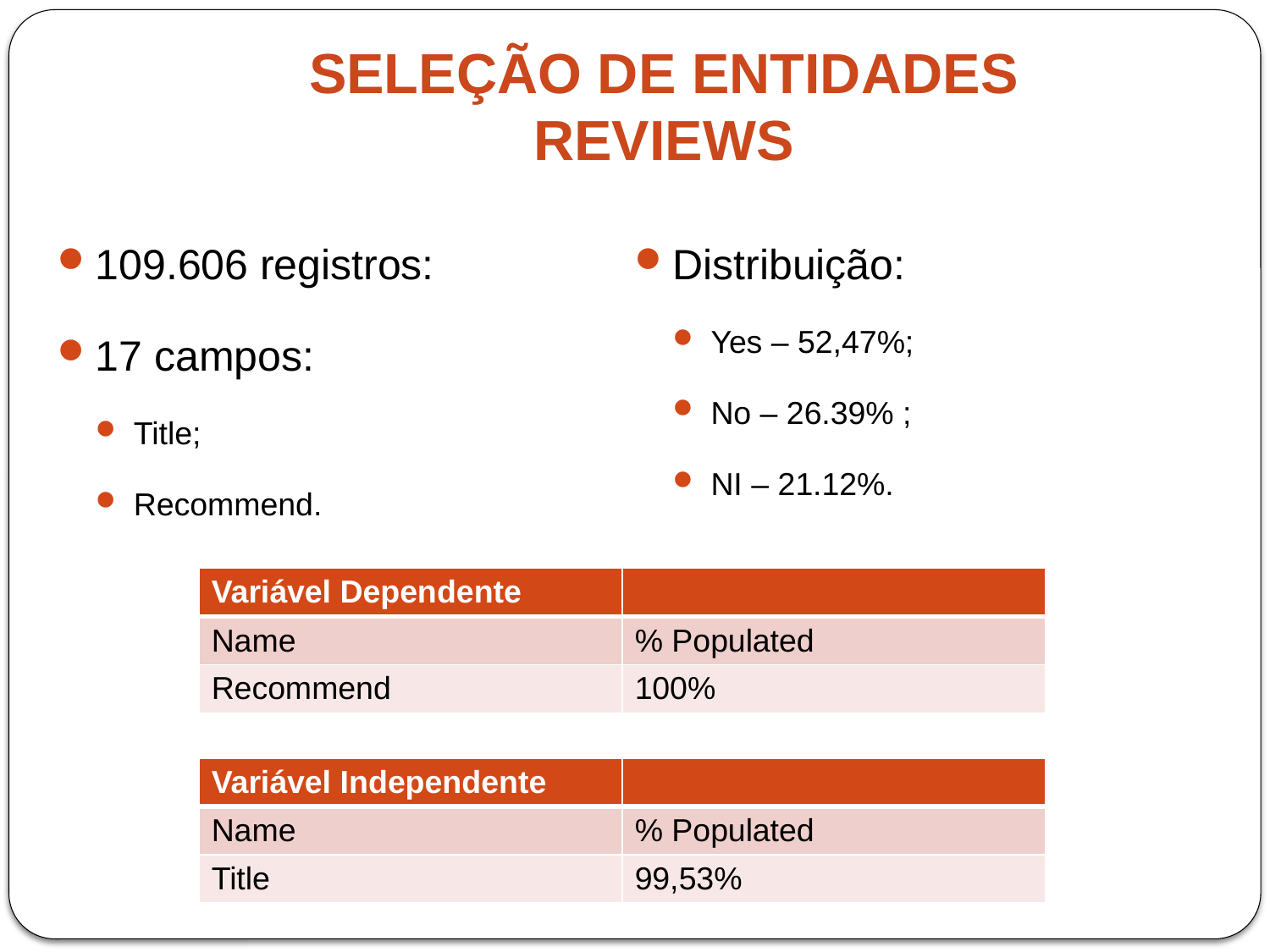

# Seleção de entidades Reviews
109.606 registros:
17 campos:
Title;
Recommend.
Distribuição:
Yes – 52,47%;
No – 26.39% ;
NI – 21.12%.
| Variável Dependente |  |
| --- | --- |
| Name | % Populated |
| Recommend | 100% |
| Variável Independente |  |
| --- | --- |
| Name | % Populated |
| Title | 99,53% |